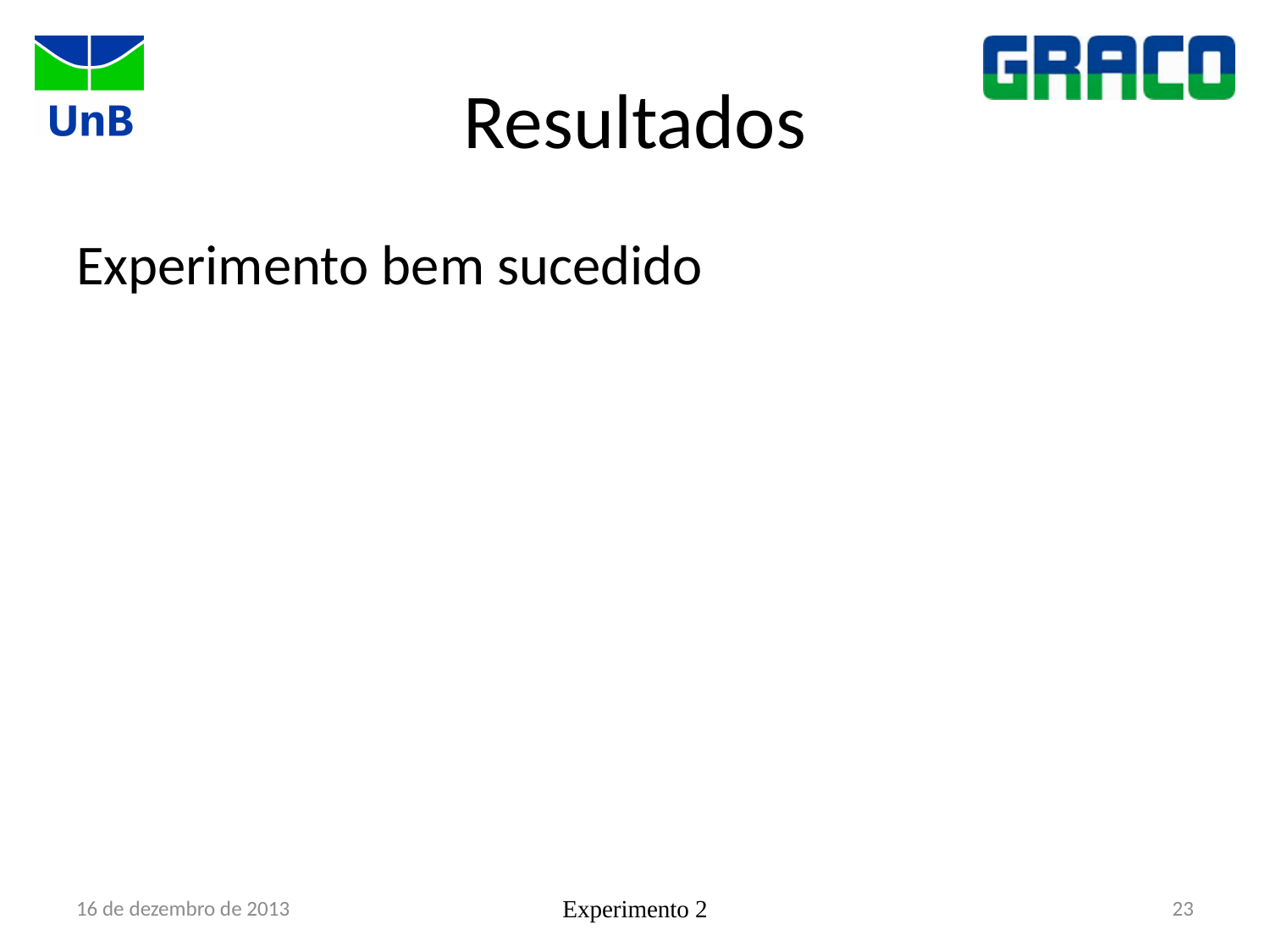

# Resultados
Experimento bem sucedido
16 de dezembro de 2013
Experimento 2
23